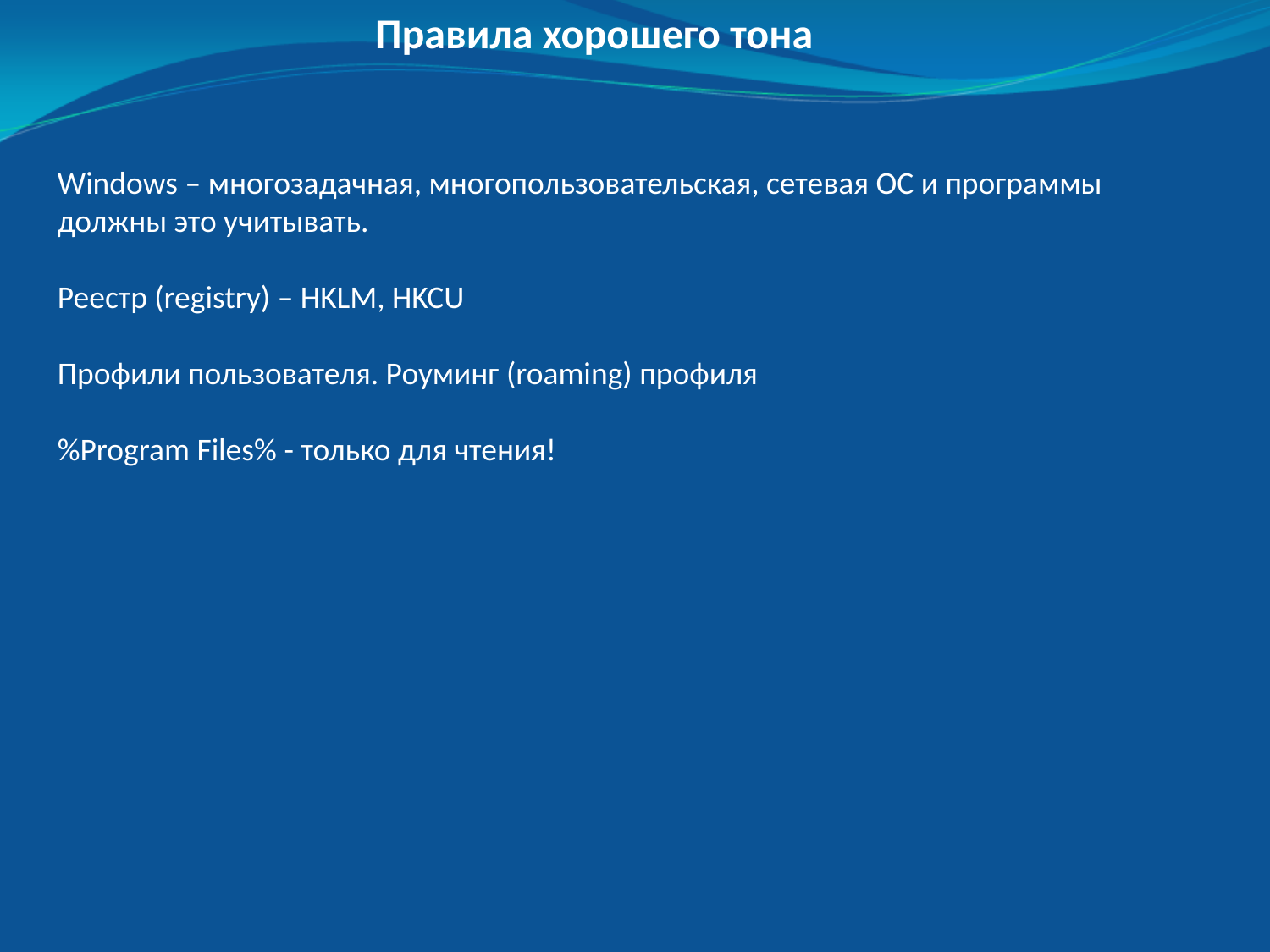

Правила хорошего тона
Windows – многозадачная, многопользовательская, сетевая ОС и программы должны это учитывать.

Реестр (registry) – HKLM, HKCU

Профили пользователя. Роуминг (roaming) профиля

%Program Files% - только для чтения!